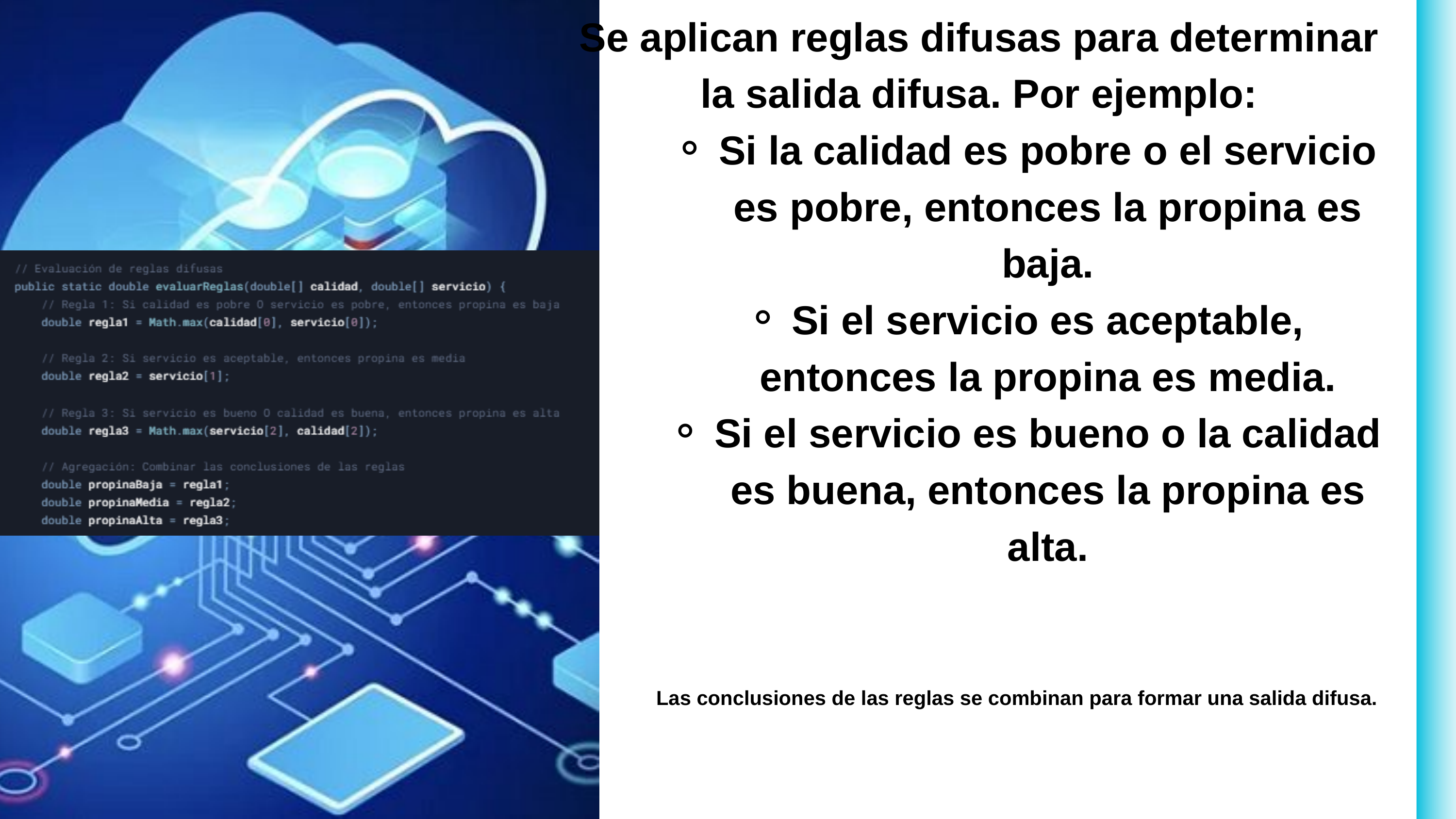

Se aplican reglas difusas para determinar la salida difusa. Por ejemplo:
Si la calidad es pobre o el servicio es pobre, entonces la propina es baja.
Si el servicio es aceptable, entonces la propina es media.
Si el servicio es bueno o la calidad es buena, entonces la propina es alta.

Las conclusiones de las reglas se combinan para formar una salida difusa.